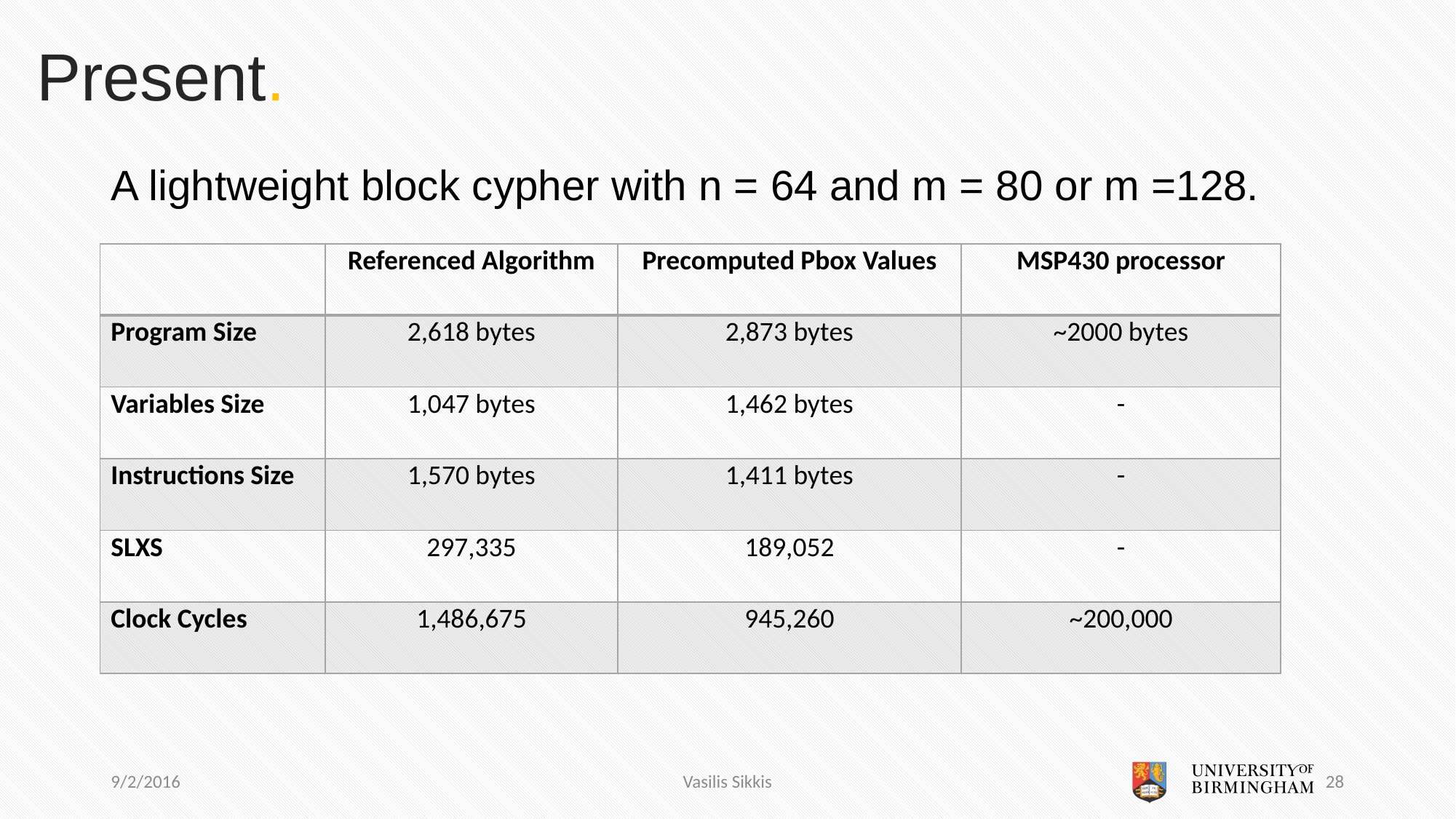

# Present.
A lightweight block cypher with n = 64 and m = 80 or m =128.

|  | Referenced Algorithm | Precomputed Pbox Values | MSP430 processor |
| --- | --- | --- | --- |
| Program Size | 2,618 bytes | 2,873 bytes | ~2000 bytes |
| Variables Size | 1,047 bytes | 1,462 bytes | - |
| Instructions Size | 1,570 bytes | 1,411 bytes | - |
| SLXS | 297,335 | 189,052 | - |
| Clock Cycles | 1,486,675 | 945,260 | ~200,000 |
9/2/2016
Vasilis Sikkis
28